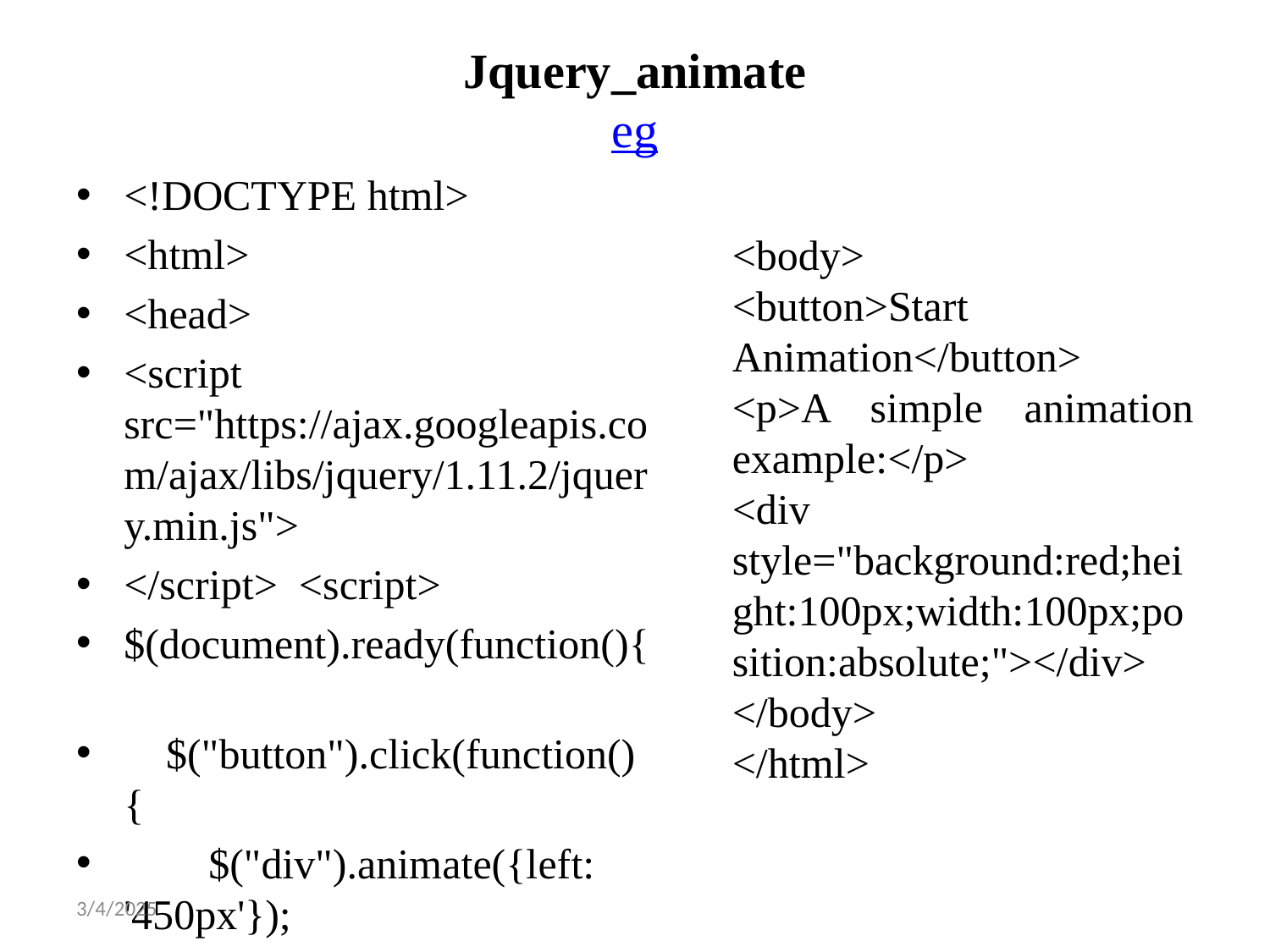

# Jquery_animate eg
<!DOCTYPE html>
<html>
<head>
<script src="https://ajax.googleapis.com/ajax/libs/jquery/1.11.2/jquery.min.js">
</script>  <script>
$(document).ready(function(){
    $("button").click(function(){
        $("div").animate({left: '450px'});
    });
});  </script>
</head>
<body>
<button>Start Animation</button>
<p>A simple animation example:</p>
<div style="background:red;height:100px;width:100px;position:absolute;"></div>
</body>
</html>

3/4/2025